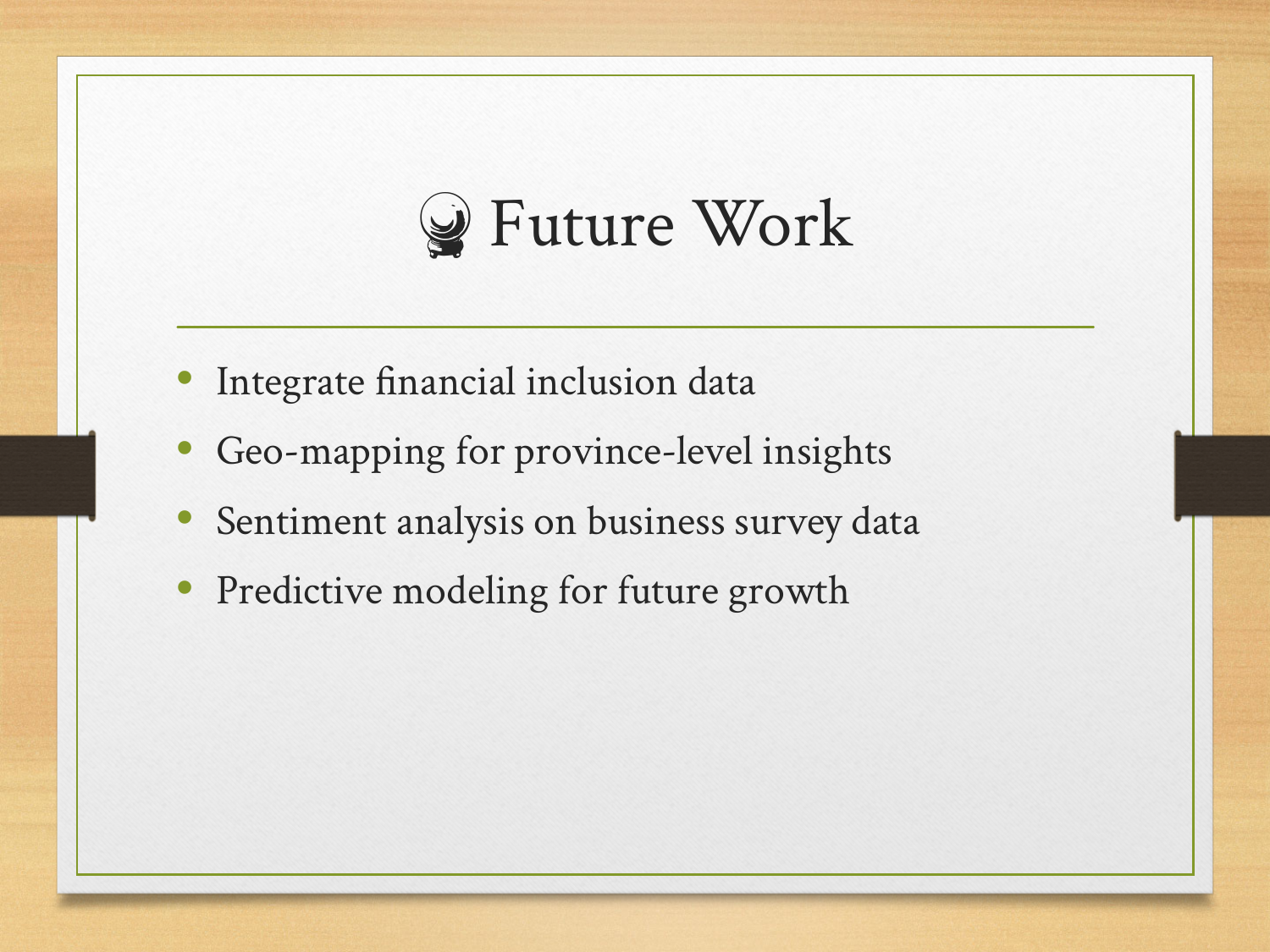

# 🔮 Future Work
Integrate financial inclusion data
Geo-mapping for province-level insights
Sentiment analysis on business survey data
Predictive modeling for future growth